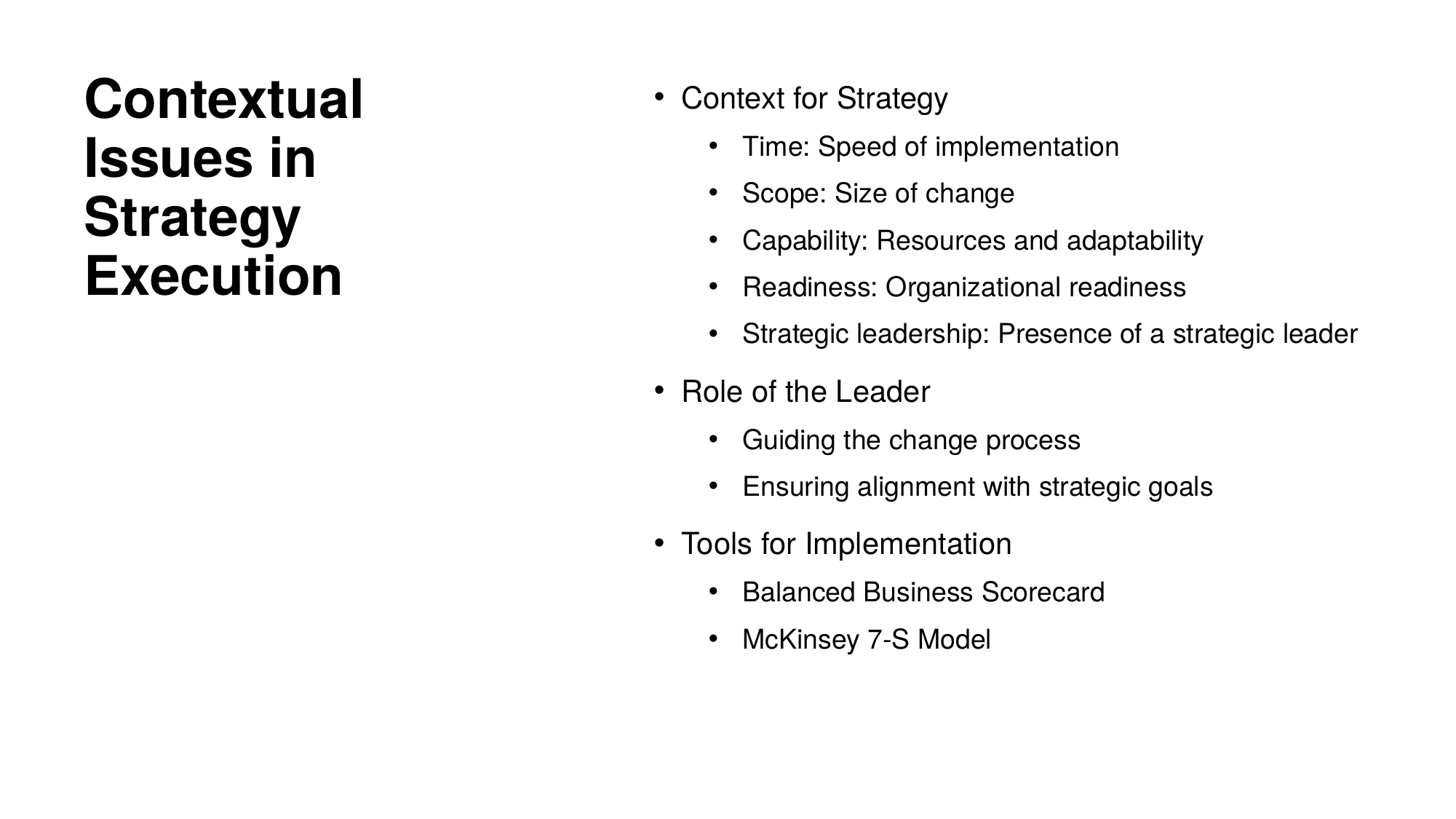

# Contextual Issues in Strategy Execution
Context for Strategy
Time: Speed of implementation
Scope: Size of change
Capability: Resources and adaptability
Readiness: Organizational readiness
Strategic leadership: Presence of a strategic leader
Role of the Leader
Guiding the change process
Ensuring alignment with strategic goals
Tools for Implementation
Balanced Business Scorecard
McKinsey 7-S Model